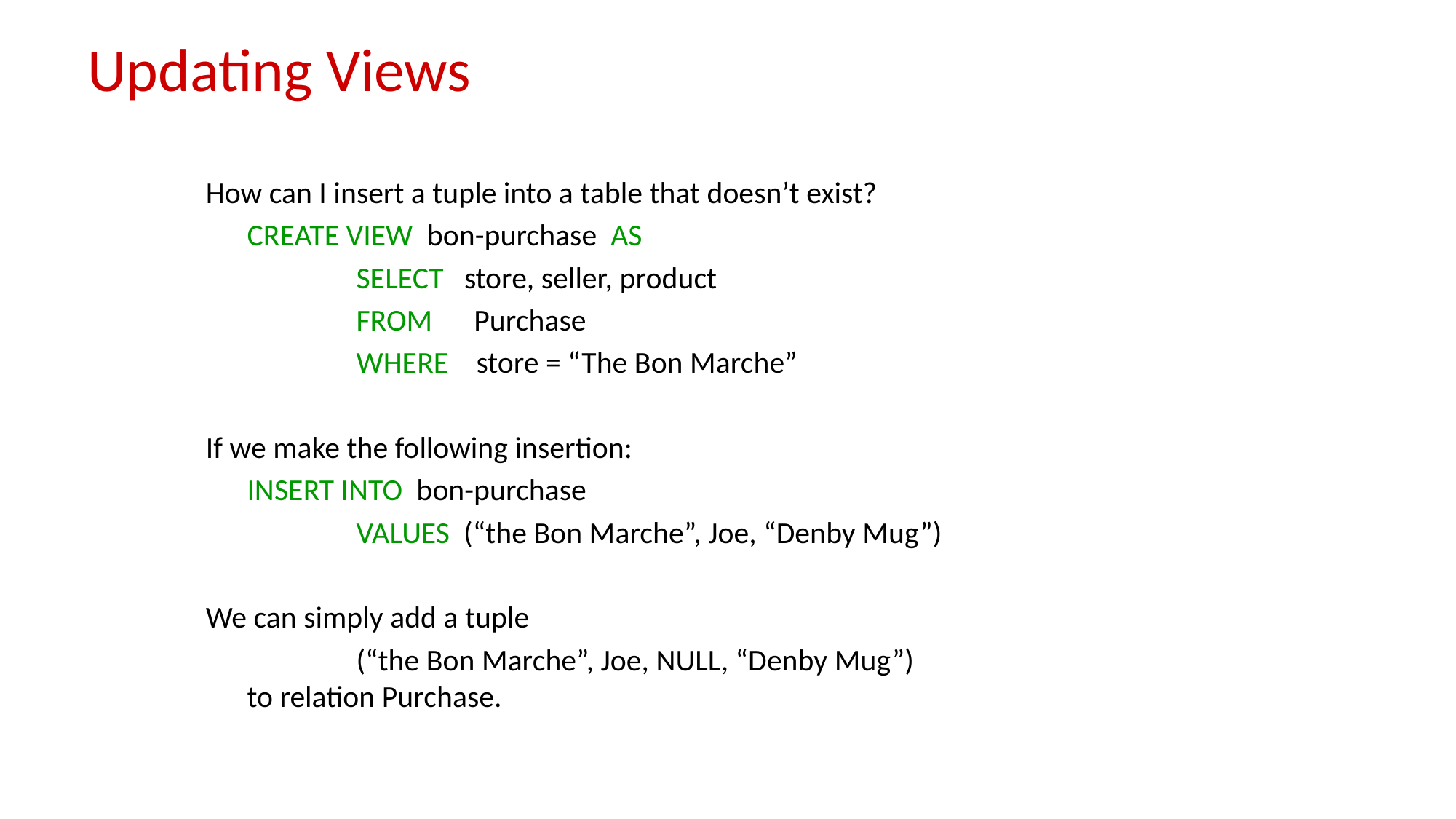

# Updating Views
How can I insert a tuple into a table that doesn’t exist?
	CREATE VIEW  bon-purchase  AS
		SELECT   store, seller, product
		FROM      Purchase
		WHERE    store = “The Bon Marche”

If we make the following insertion:
	INSERT INTO  bon-purchase
		VALUES  (“the Bon Marche”, Joe, “Denby Mug”)

We can simply add a tuple
 		(“the Bon Marche”, Joe, NULL, “Denby Mug”)
to relation Purchase.